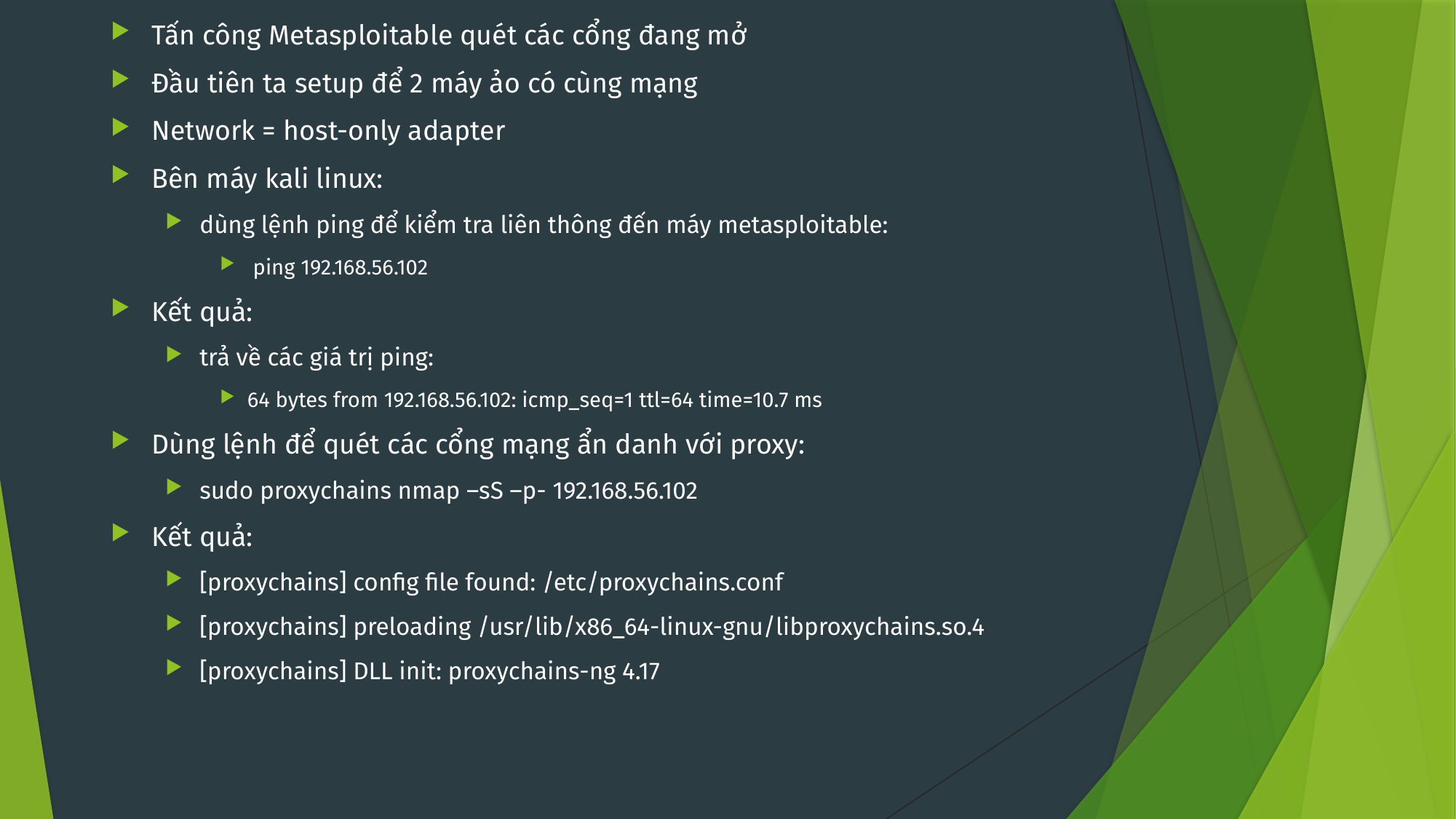

Tấn công Metasploitable quét các cổng đang mở
Đầu tiên ta setup để 2 máy ảo có cùng mạng
Network = host-only adapter
Bên máy kali linux:
dùng lệnh ping để kiểm tra liên thông đến máy metasploitable:
 ping 192.168.56.102
Kết quả:
trả về các giá trị ping:
64 bytes from 192.168.56.102: icmp_seq=1 ttl=64 time=10.7 ms
Dùng lệnh để quét các cổng mạng ẩn danh với proxy:
sudo proxychains nmap –sS –p- 192.168.56.102
Kết quả:
[proxychains] config file found: /etc/proxychains.conf
[proxychains] preloading /usr/lib/x86_64-linux-gnu/libproxychains.so.4
[proxychains] DLL init: proxychains-ng 4.17